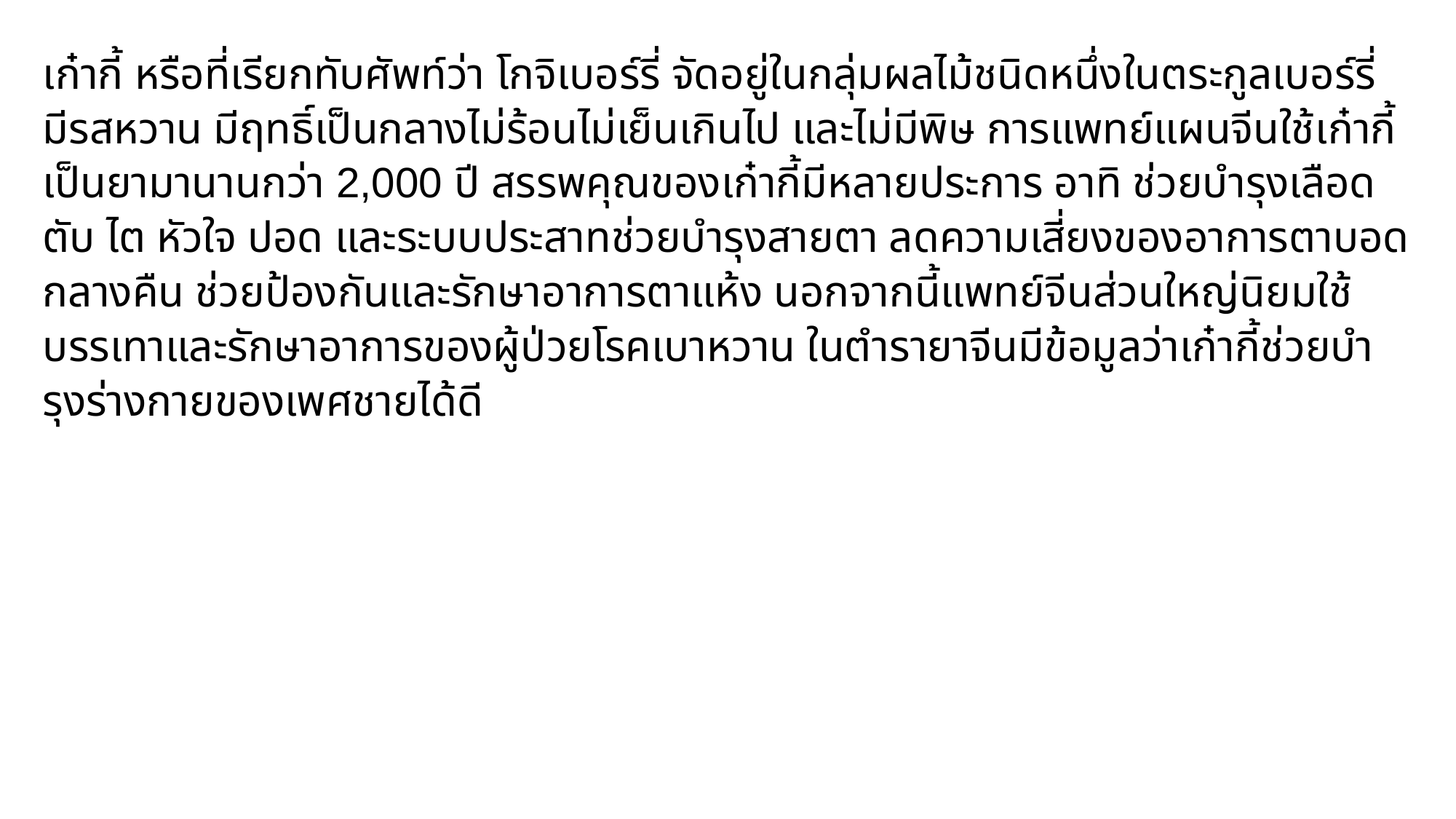

เก๋ากี้ หรือที่เรียกทับศัพท์ว่า โกจิเบอร์รี่ จัดอยู่ในกลุ่มผลไม้ชนิดหนึ่งในตระกูลเบอร์รี่ มีรสหวาน มีฤทธิ์เป็นกลางไม่ร้อนไม่เย็นเกินไป และไม่มีพิษ การแพทย์แผนจีนใช้เก๋ากี้เป็นยามานานกว่า 2,000 ปี สรรพคุณของเก๋ากี้มีหลายประการ อาทิ ช่วยบํารุงเลือด ตับ ไต หัวใจ ปอด และระบบประสาทช่วยบํารุงสายตา ลดความเสี่ยงของอาการตาบอดกลางคืน ช่วยป้องกันและรักษาอาการตาแห้ง นอกจากนี้แพทย์จีนส่วนใหญ่นิยมใช้บรรเทาและรักษาอาการของผู้ป่วยโรคเบาหวาน ในตํารายาจีนมีข้อมูลว่าเก๋ากี้ช่วยบํารุงร่างกายของเพศชายได้ดี